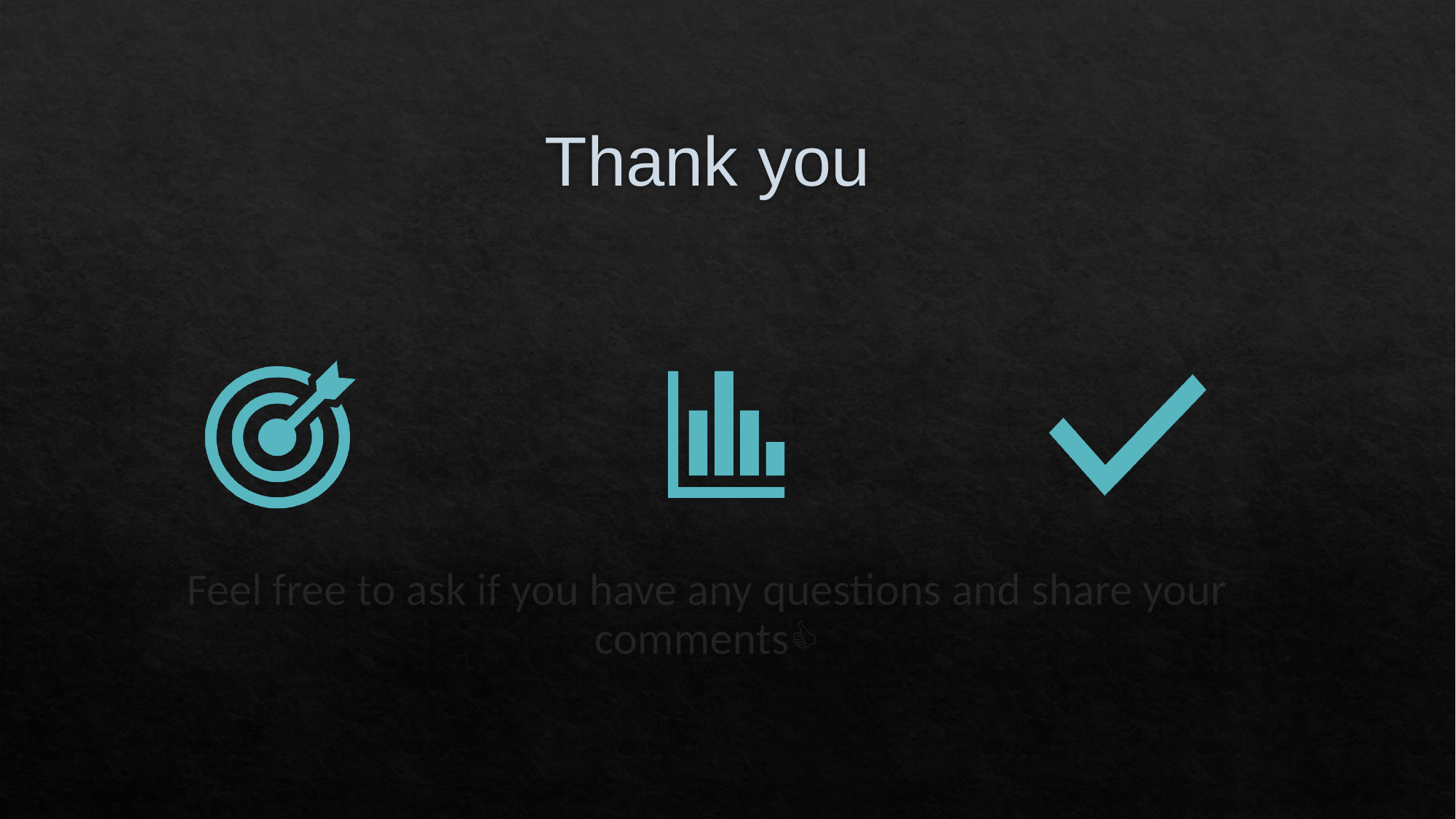

# Thank you

Feel free to ask if you have any questions and share your comments👍